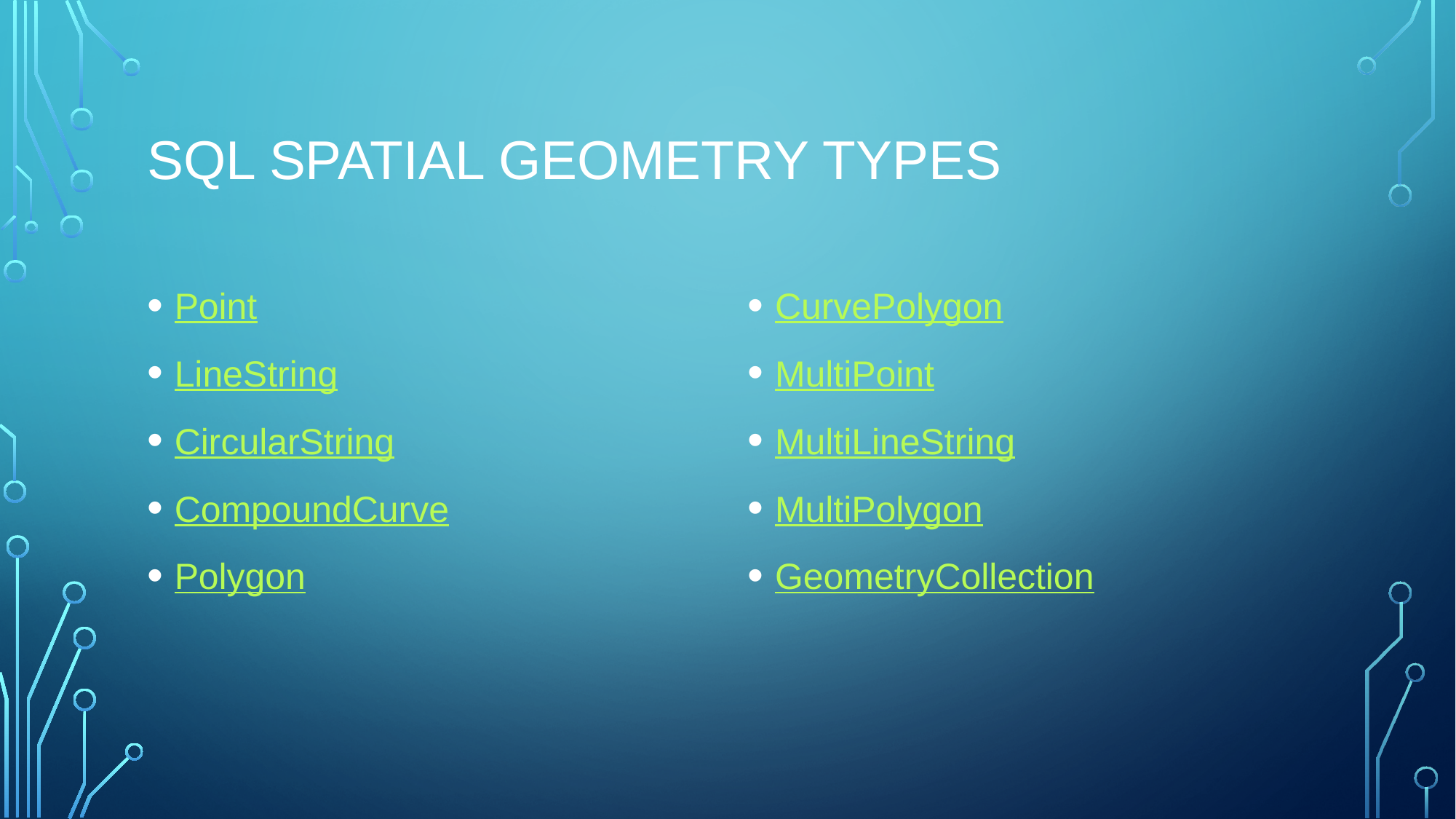

# SQL Spatial geometry types
Point
LineString
CircularString
CompoundCurve
Polygon

CurvePolygon
MultiPoint
MultiLineString
MultiPolygon
GeometryCollection